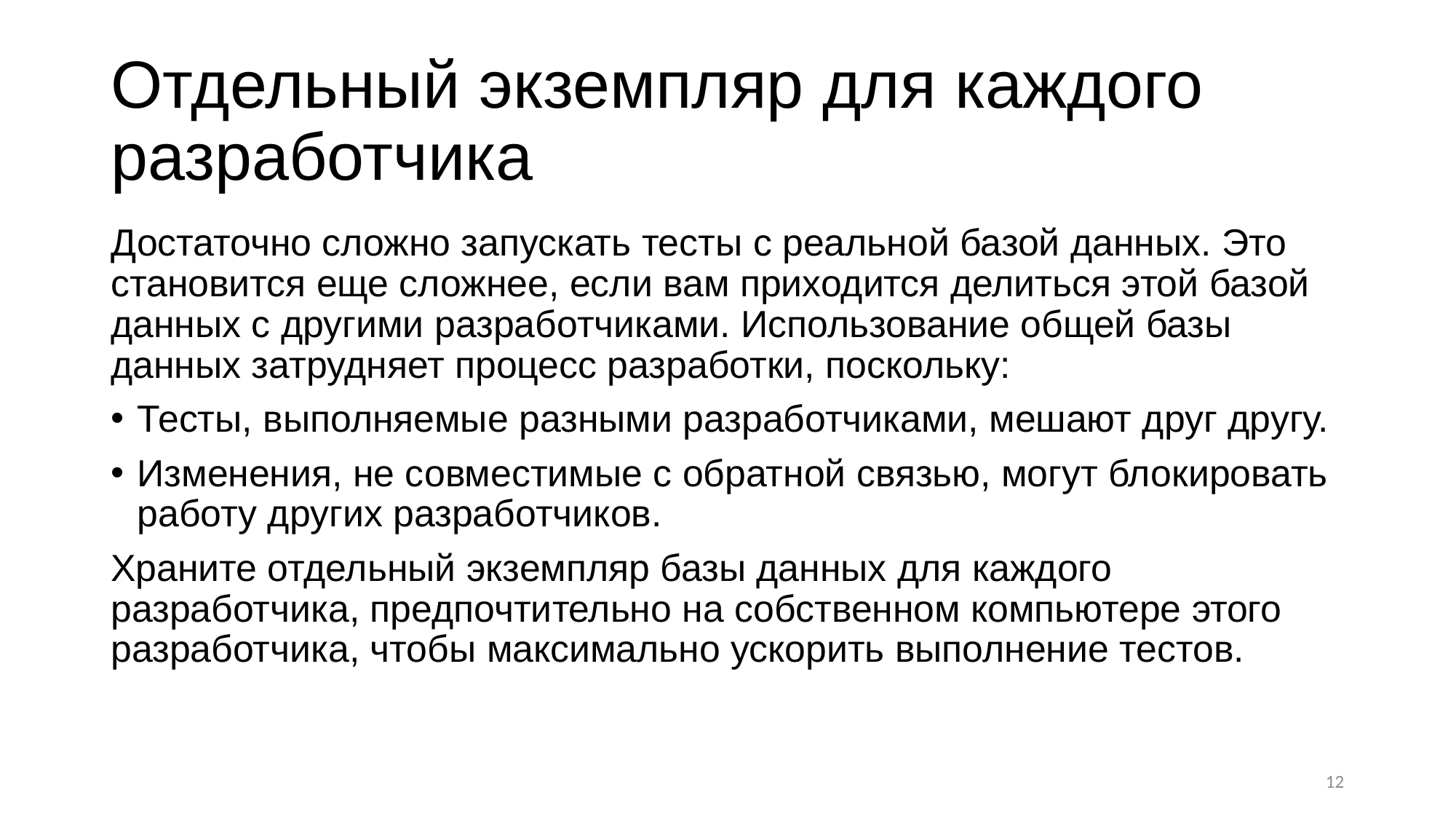

# Отдельный экземпляр для каждого разработчика
Достаточно сложно запускать тесты с реальной базой данных. Это становится еще сложнее, если вам приходится делиться этой базой данных с другими разработчиками. Использование общей базы данных затрудняет процесс разработки, поскольку:
Тесты, выполняемые разными разработчиками, мешают друг другу.
Изменения, не совместимые с обратной связью, могут блокировать работу других разработчиков.
Храните отдельный экземпляр базы данных для каждого разработчика, предпочтительно на собственном компьютере этого разработчика, чтобы максимально ускорить выполнение тестов.
12